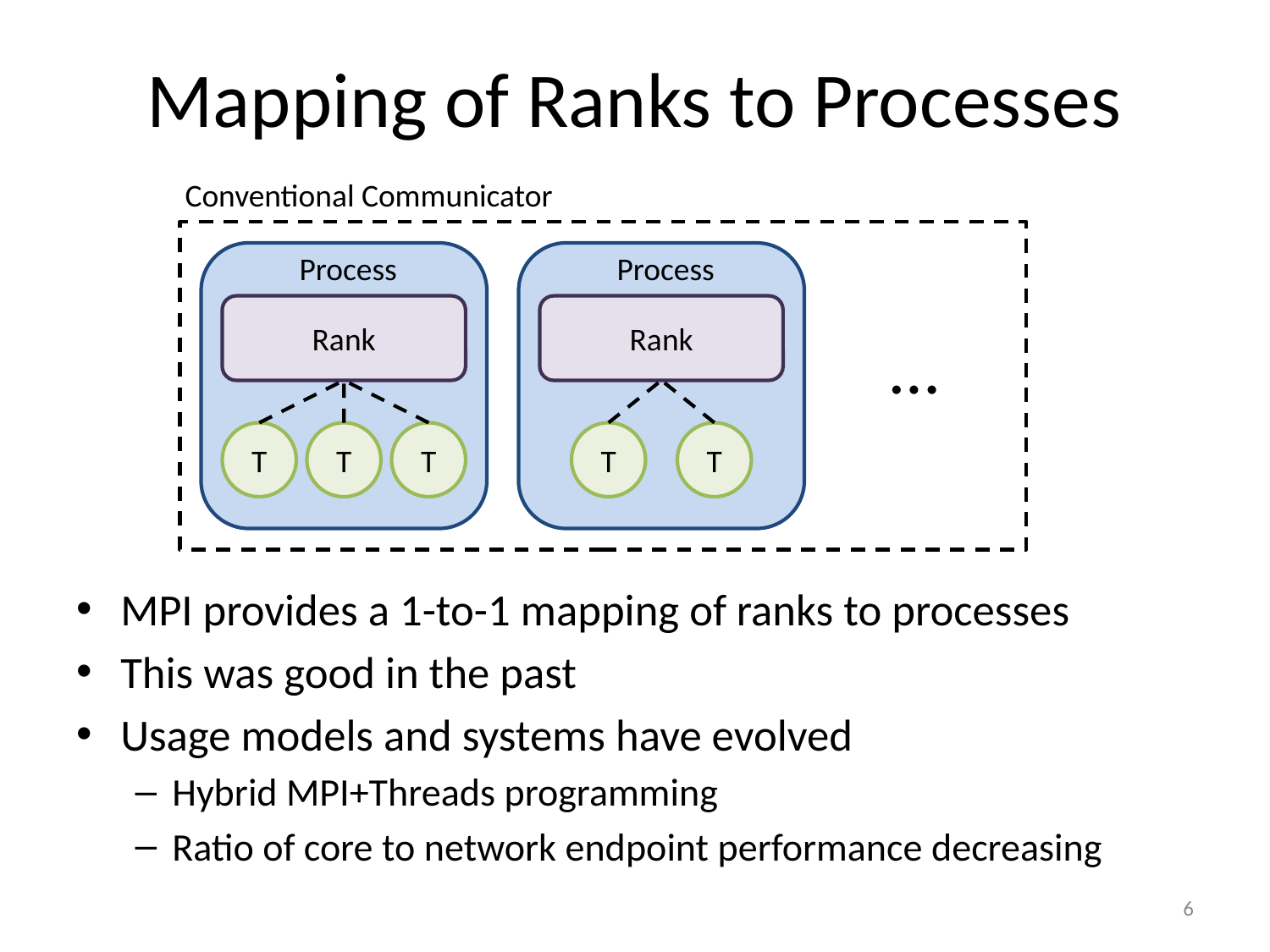

# Mapping of Ranks to Processes
Conventional Communicator

Process

Process
Rank
Rank
…
T
T
T
T
T
MPI provides a 1-to-1 mapping of ranks to processes
This was good in the past
Usage models and systems have evolved
Hybrid MPI+Threads programming
Ratio of core to network endpoint performance decreasing
6